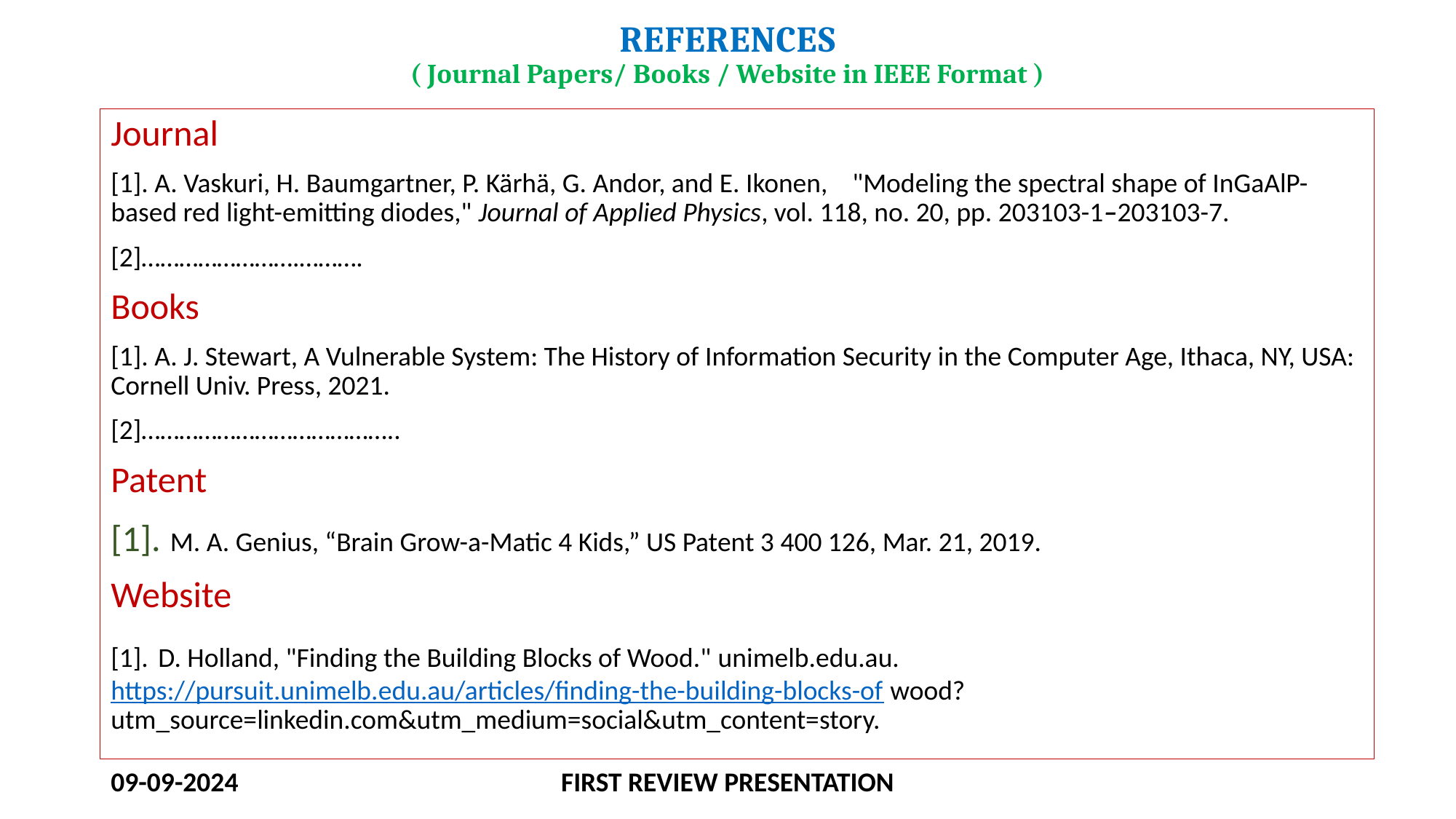

# REFERENCES ( Journal Papers/ Books / Website in IEEE Format )
Journal
[1]. A. Vaskuri, H. Baumgartner, P. Kärhä, G. Andor, and E. Ikonen,    "Modeling the spectral shape of InGaAlP-based red light-emitting diodes," Journal of Applied Physics, vol. 118, no. 20, pp. 203103-1–203103-7.
[2]…………………….……….
Books
[1]. A. J. Stewart, A Vulnerable System: The History of Information Security in the Computer Age, Ithaca, NY, USA: Cornell Univ. Press, 2021.
[2]…………………………………..
Patent
[1]. M. A. Genius, “Brain Grow-a-Matic 4 Kids,” US Patent 3 400 126, Mar. 21, 2019.
Website
[1]. D. Holland, "Finding the Building Blocks of Wood." unimelb.edu.au. https://pursuit.unimelb.edu.au/articles/finding-the-building-blocks-of wood?utm_source=linkedin.com&utm_medium=social&utm_content=story.
09-09-2024
FIRST REVIEW PRESENTATION
26